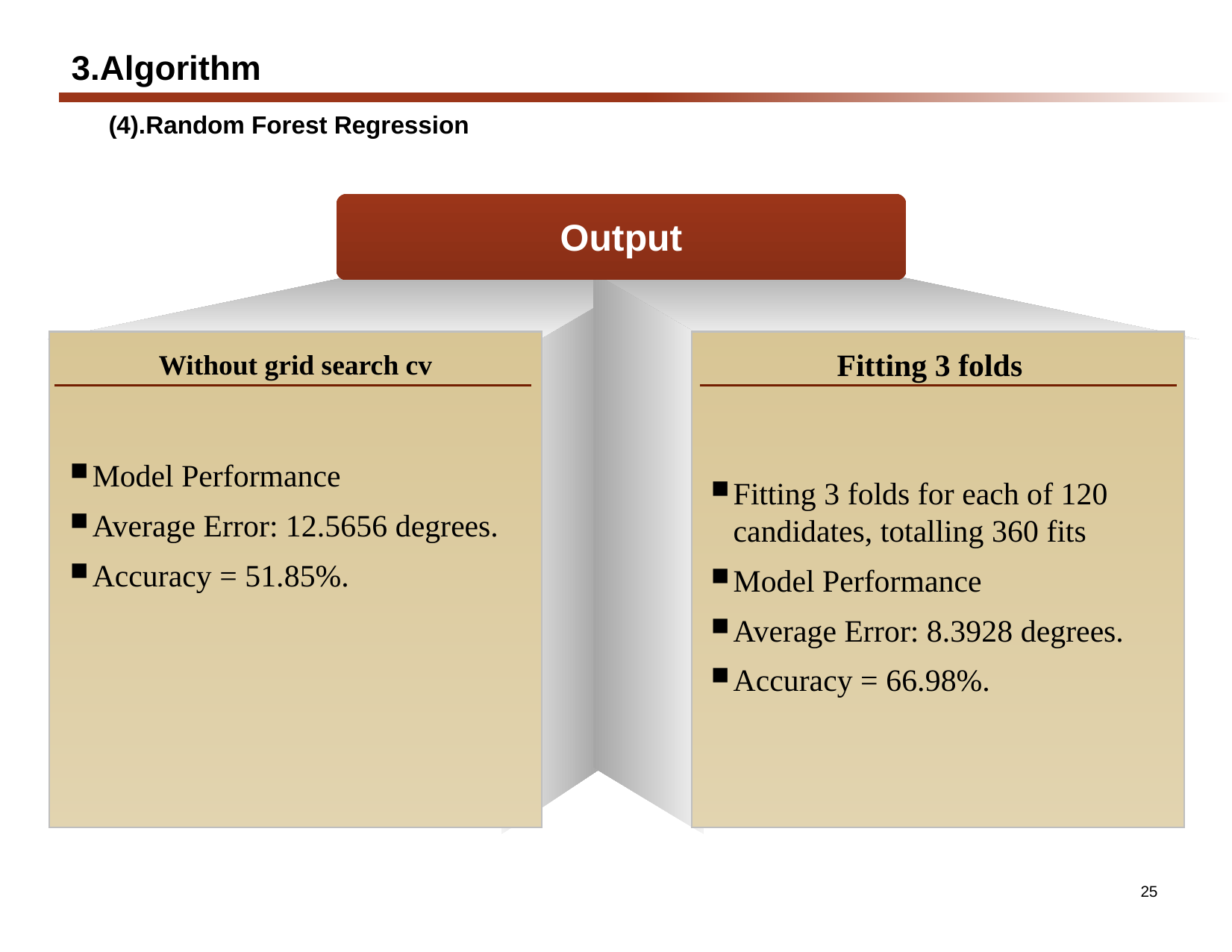

# 3.Algorithm
(4).Random Forest Regression

Output

Fitting 3 folds
Without grid search cv

Model Performance
Average Error: 12.5656 degrees.
Accuracy = 51.85%.

Fitting 3 folds for each of 120 candidates, totalling 360 fits
Model Performance
Average Error: 8.3928 degrees.
Accuracy = 66.98%.